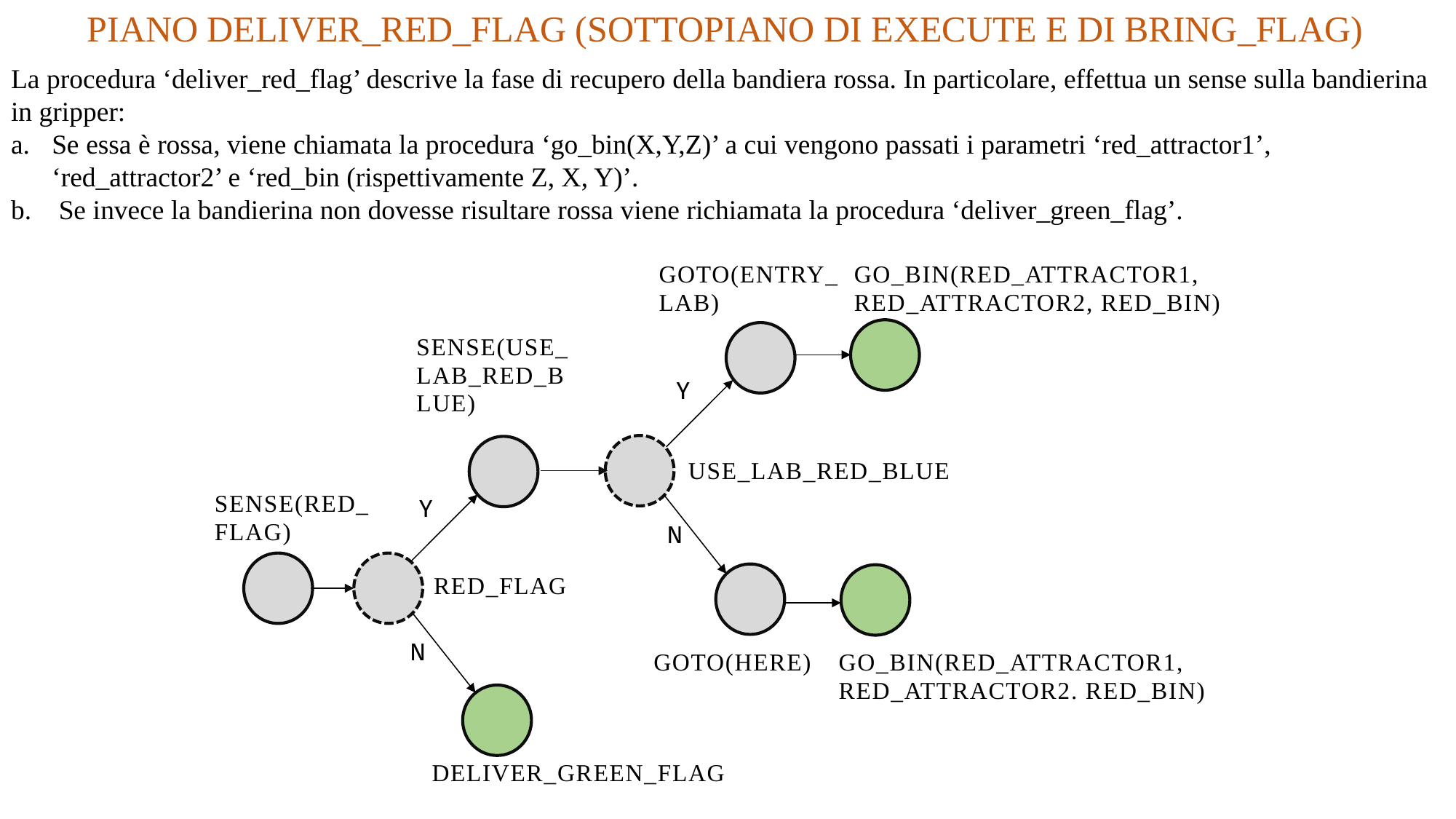

PIANO DELIVER_RED_FLAG (SOTTOPIANO DI EXECUTE E DI BRING_FLAG)
La procedura ‘deliver_red_flag’ descrive la fase di recupero della bandiera rossa. In particolare, effettua un sense sulla bandierina in gripper:
Se essa è rossa, viene chiamata la procedura ‘go_bin(X,Y,Z)’ a cui vengono passati i parametri ‘red_attractor1’, ‘red_attractor2’ e ‘red_bin (rispettivamente Z, X, Y)’.
 Se invece la bandierina non dovesse risultare rossa viene richiamata la procedura ‘deliver_green_flag’.
GO_BIN(RED_ATTRACTOR1, RED_ATTRACTOR2, RED_BIN)

SENSE(RED_FLAG)
Y
N

SENSE(USE_LAB_RED_BLUE)
USE_LAB_RED_BLUE
N

GOTO(HERE)
GO_BIN(RED_ATTRACTOR1, RED_ATTRACTOR2. RED_BIN)
DELIVER_GREEN_FLAG
GOTO(ENTRY_LAB)

Y
RED_FLAG